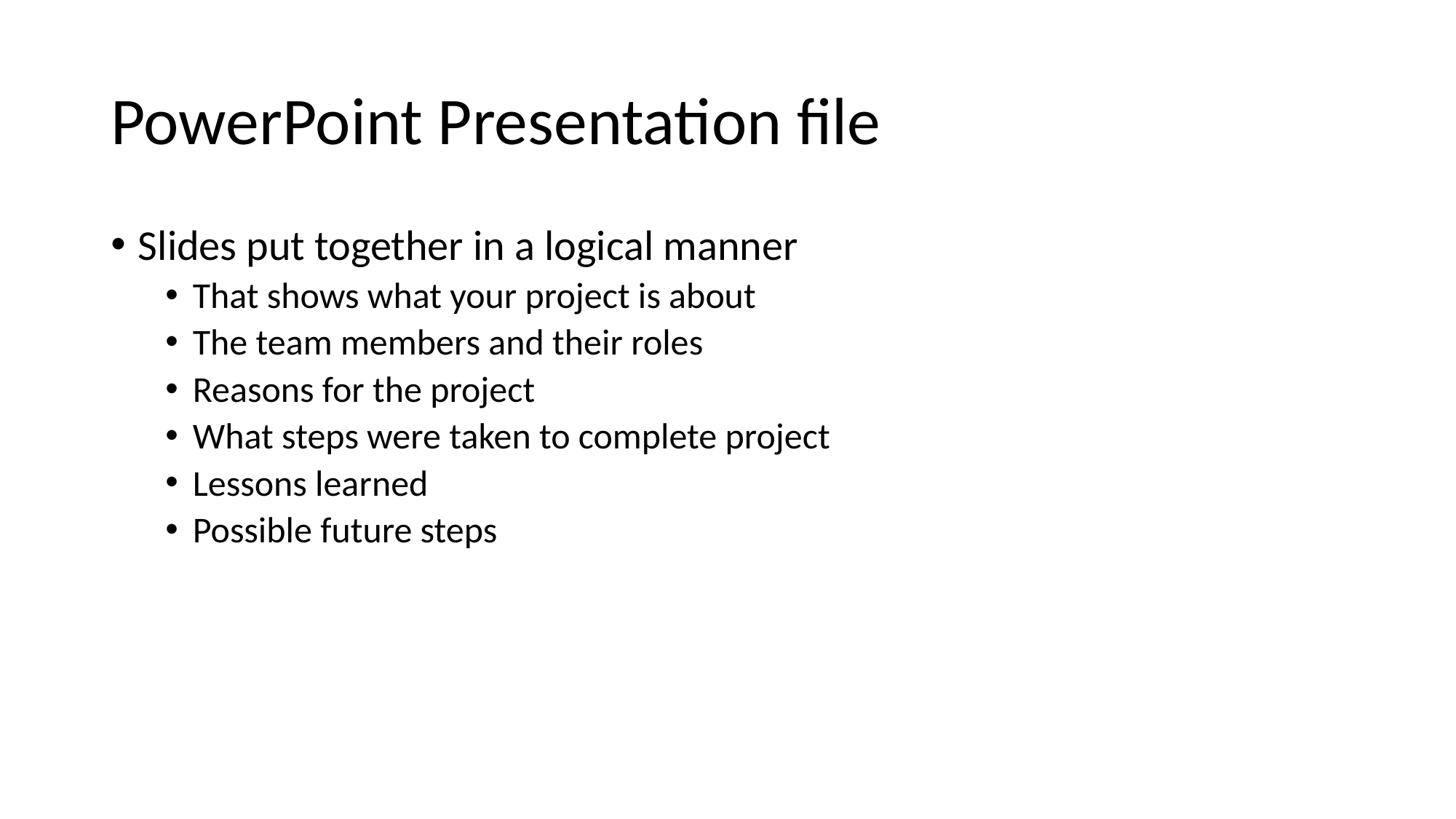

# PowerPoint Presentation file
Slides put together in a logical manner
That shows what your project is about
The team members and their roles
Reasons for the project
What steps were taken to complete project
Lessons learned
Possible future steps